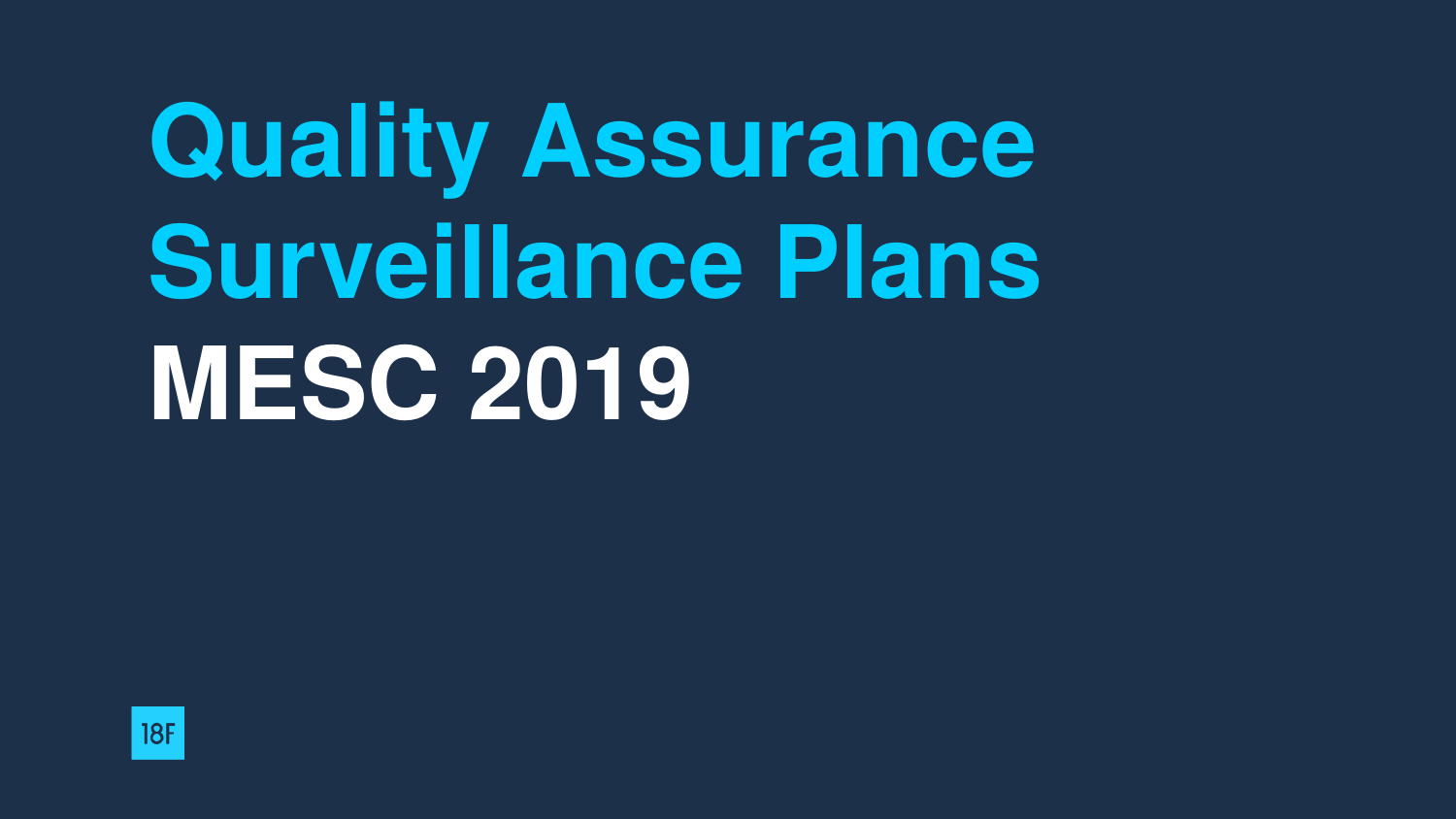

# Quality Assurance Surveillance Plans
MESC 2019